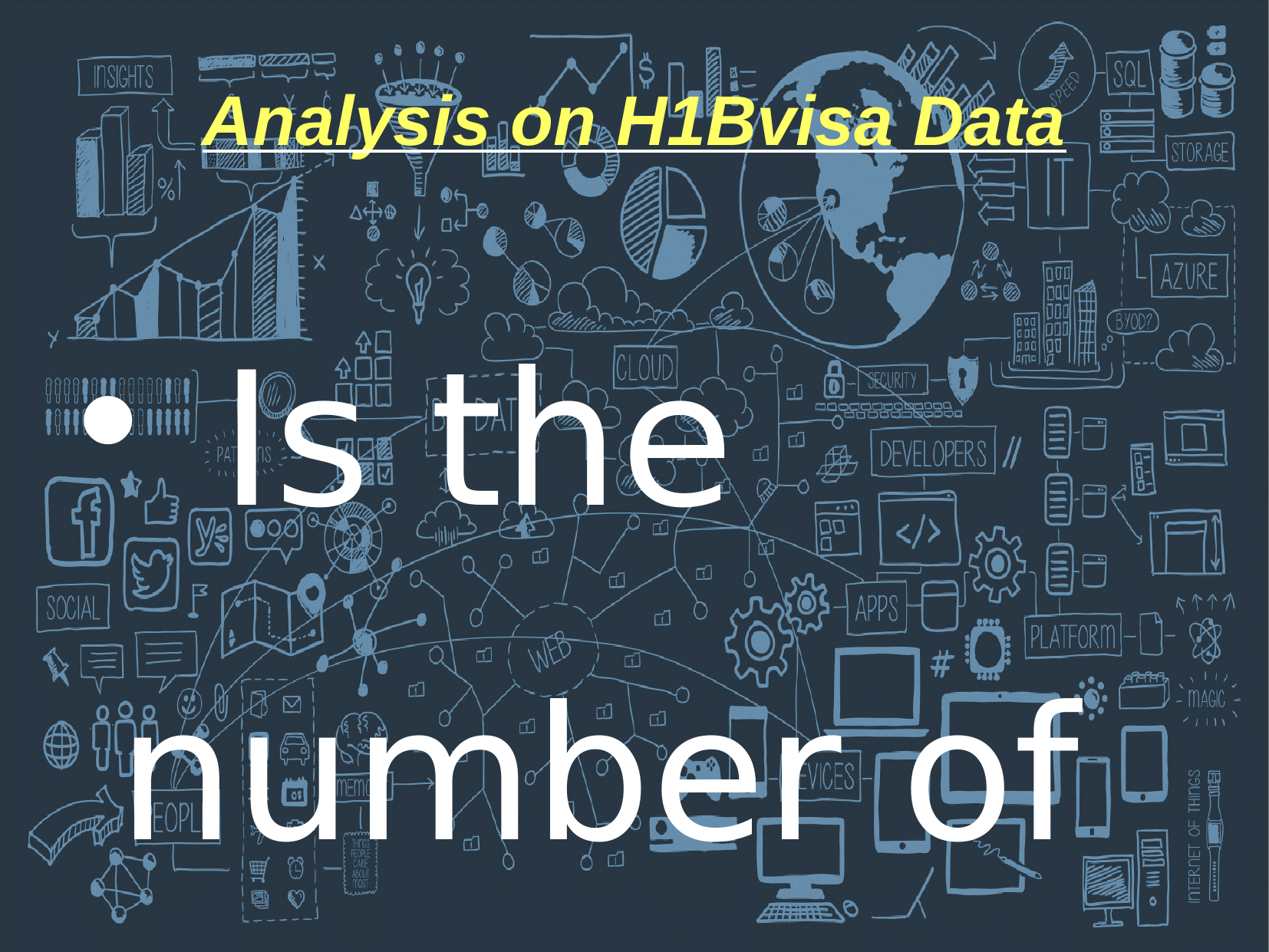

Analysis on H1Bvisa Data
 Is the number of petitions with Data Engineer job title increasing over time?
 Find top 5 job titles who are having highest growth in applications.
 Which part of the US has the most Data Engineer jobs for each year?
 Find top 5 locations in the US who have got certified visa for each      year.
 Which industry has the most number of Data Scientist positions?
 Which top 5 employers file the most petitions each year?
 Find the most popular top 10 job positions for H1B visa applications for each year?